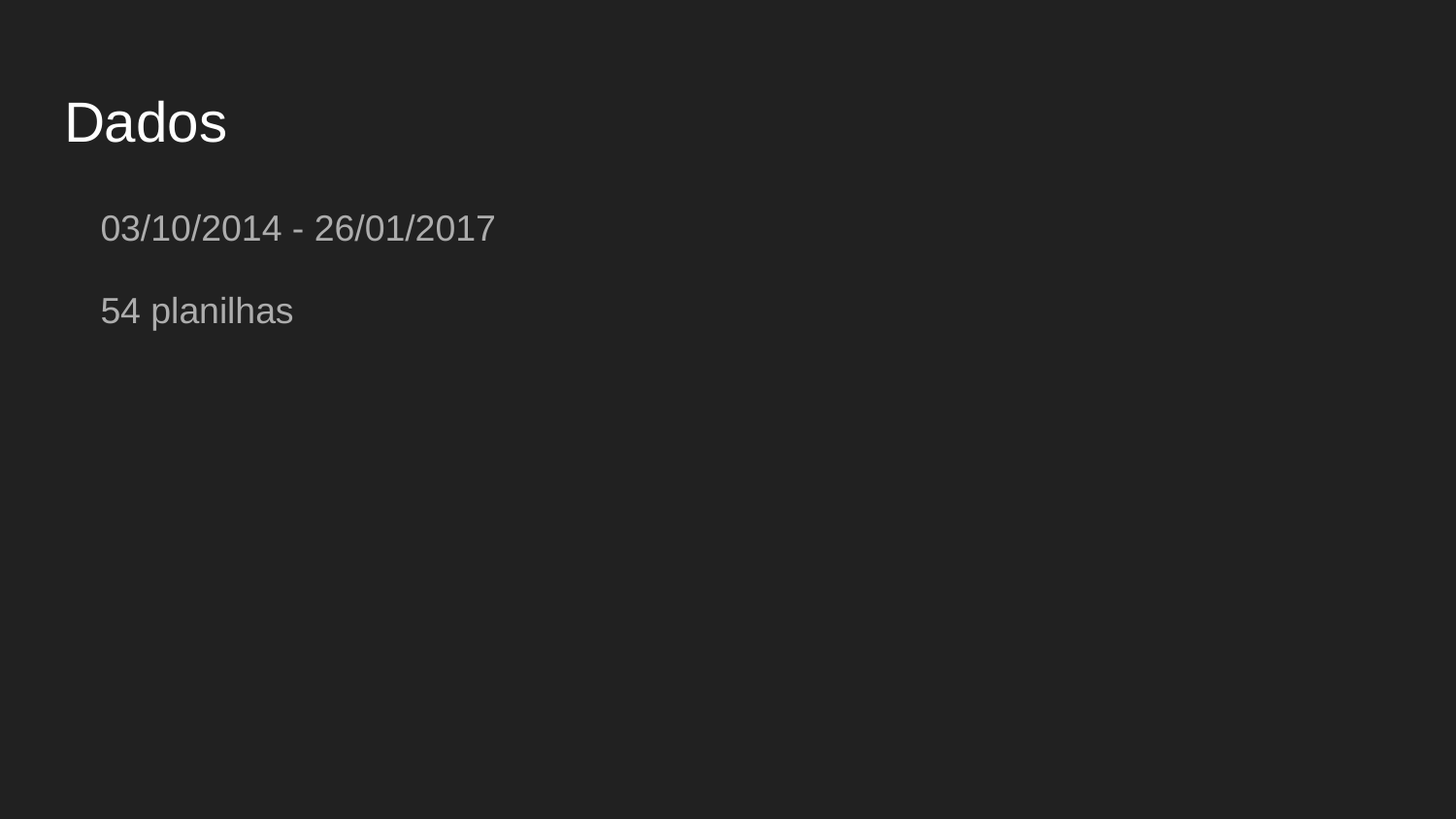

# Dados
03/10/2014 - 26/01/2017
54 planilhas